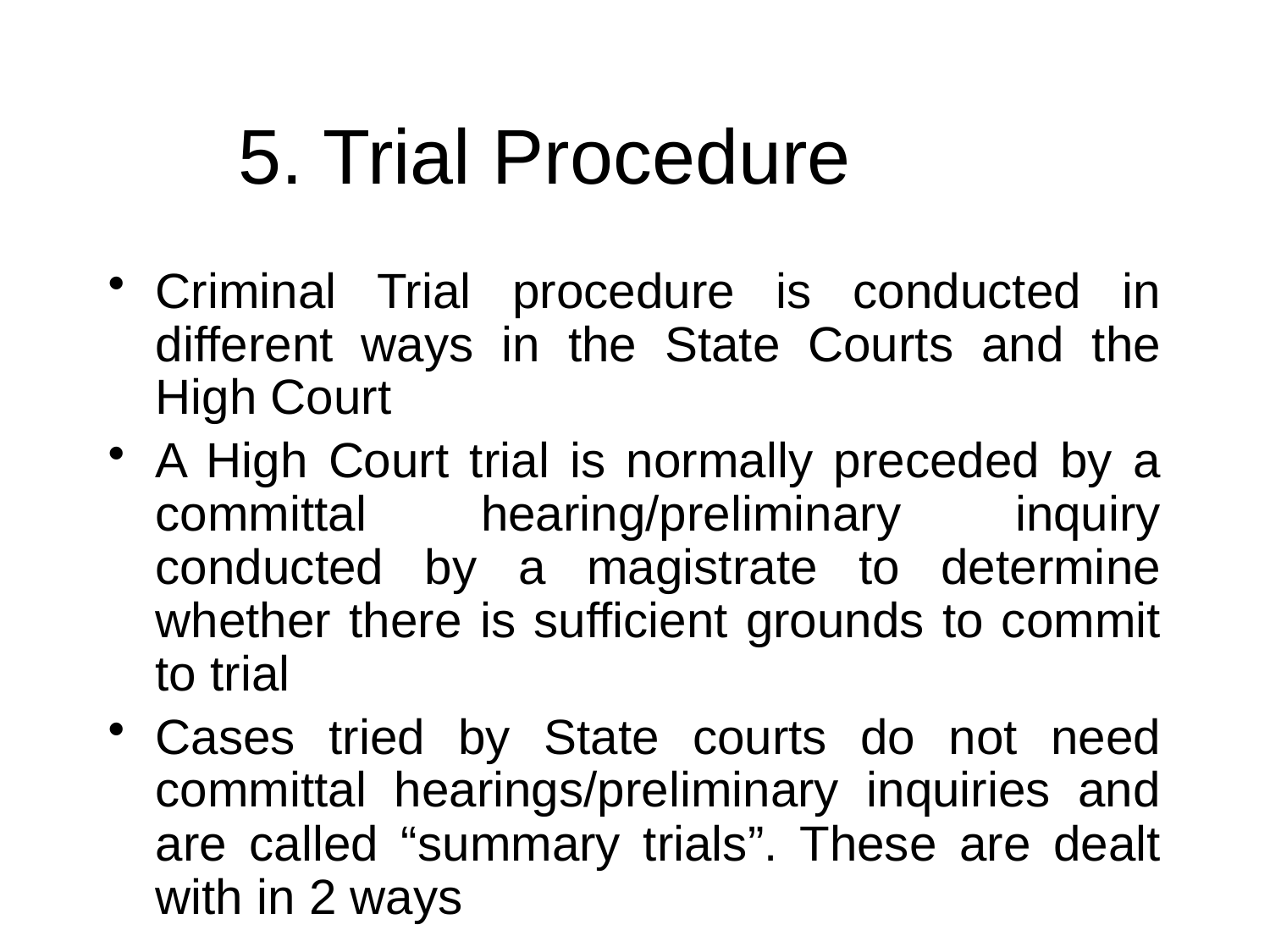

# 5. Trial Procedure
Criminal Trial procedure is conducted in different ways in the State Courts and the High Court
A High Court trial is normally preceded by a committal hearing/preliminary inquiry conducted by a magistrate to determine whether there is sufficient grounds to commit to trial
Cases tried by State courts do not need committal hearings/preliminary inquiries and are called “summary trials”. These are dealt with in 2 ways